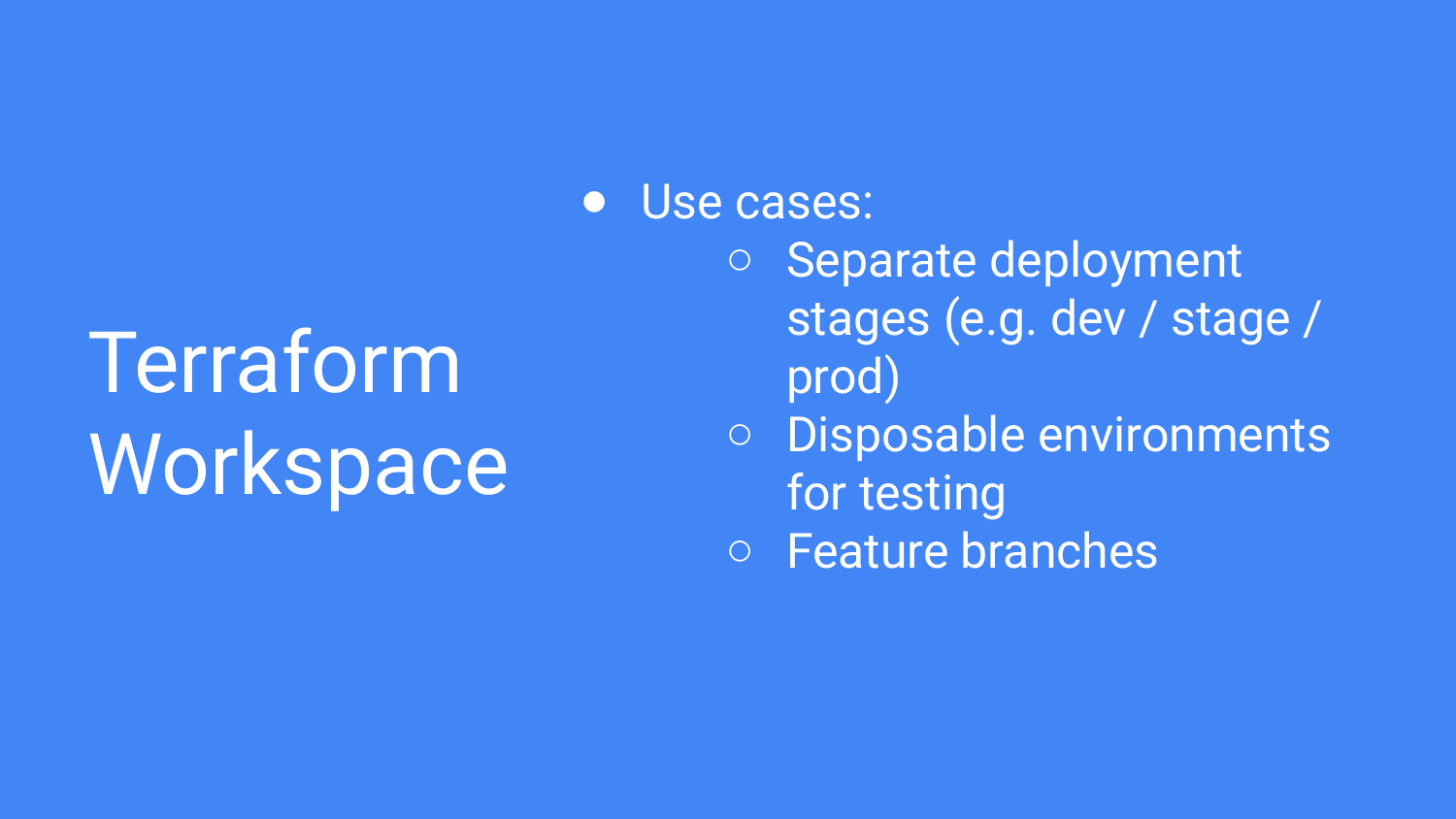

Use cases:
Separate deployment stages (e.g. dev / stage / prod)
Disposable environments for testing
Feature branches

# Terraform Workspace